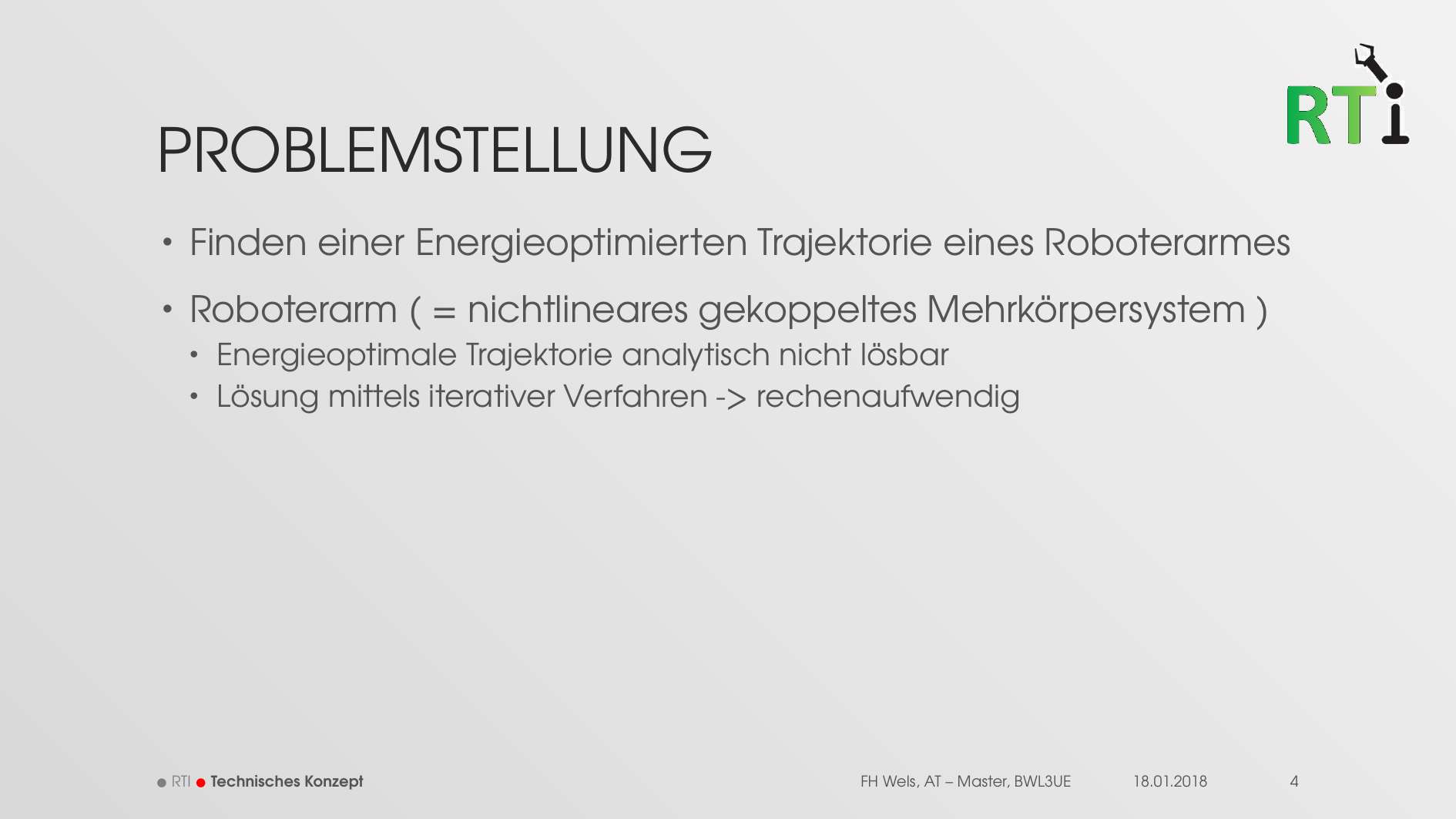

# Problemstellung
Finden einer Energieoptimierten Trajektorie eines Roboterarmes
Roboterarm ( = nichtlineares gekoppeltes Mehrkörpersystem )
Energieoptimale Trajektorie analytisch nicht lösbar
Lösung mittels iterativer Verfahren -> rechenaufwendig
● RTI ● Technisches Konzept
18.01.2018
4